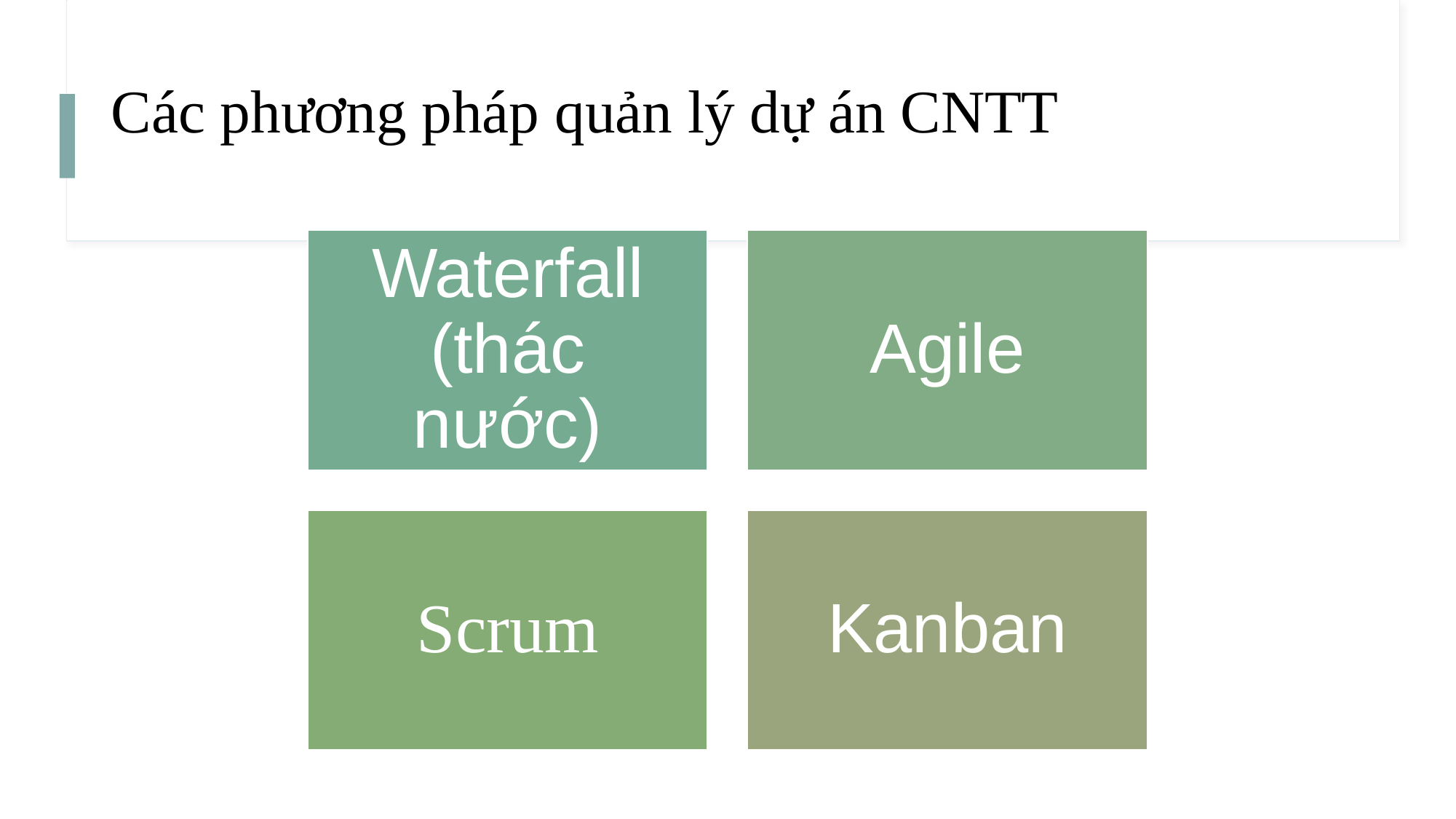

# Các phương pháp quản lý dự án CNTT
Waterfall (thác nước)
Agile
Scrum
Kanban